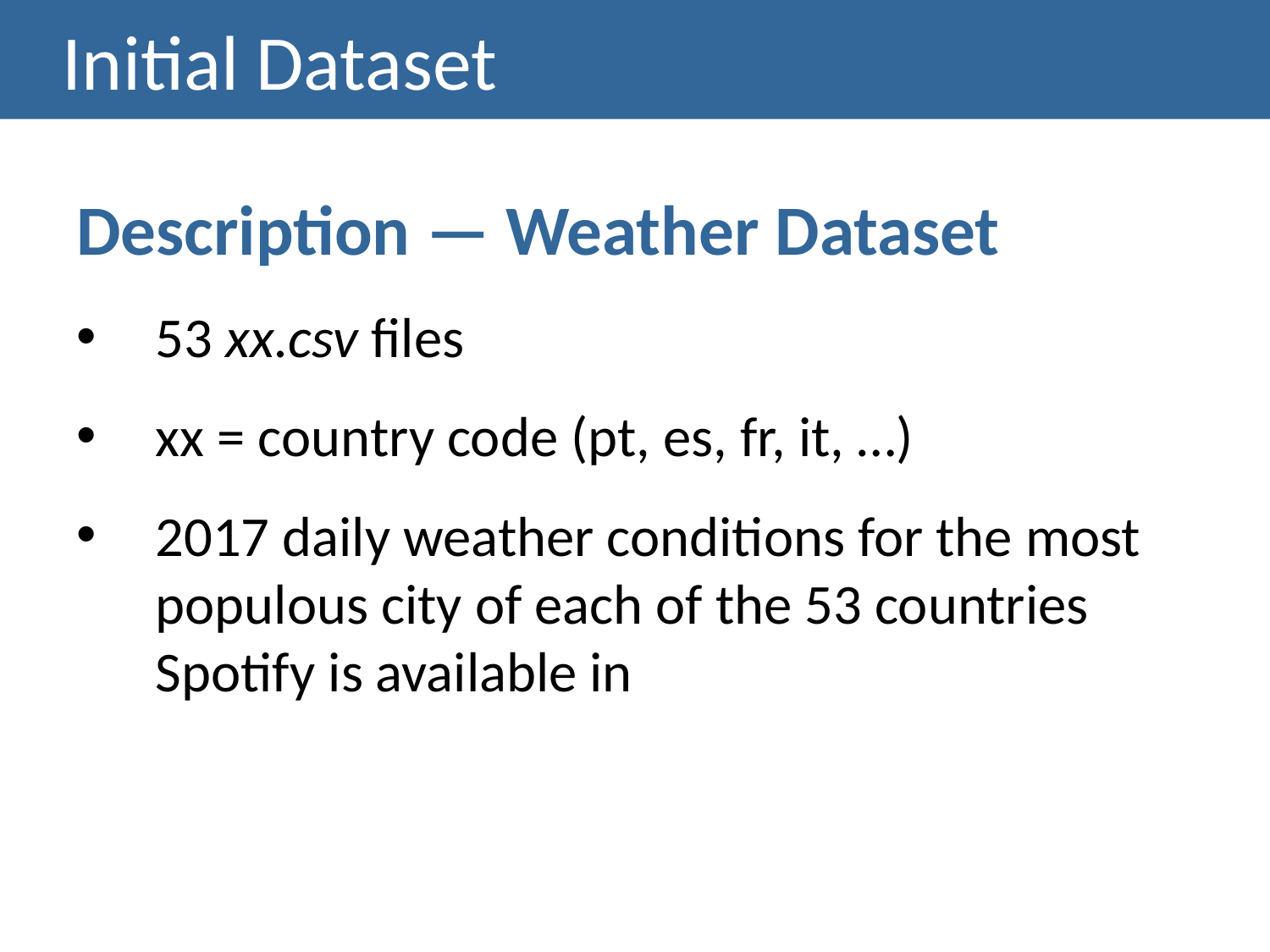

# Initial Dataset
Description — Weather Dataset
53 xx.csv files
xx = country code (pt, es, fr, it, …)
2017 daily weather conditions for the most populous city of each of the 53 countries Spotify is available in